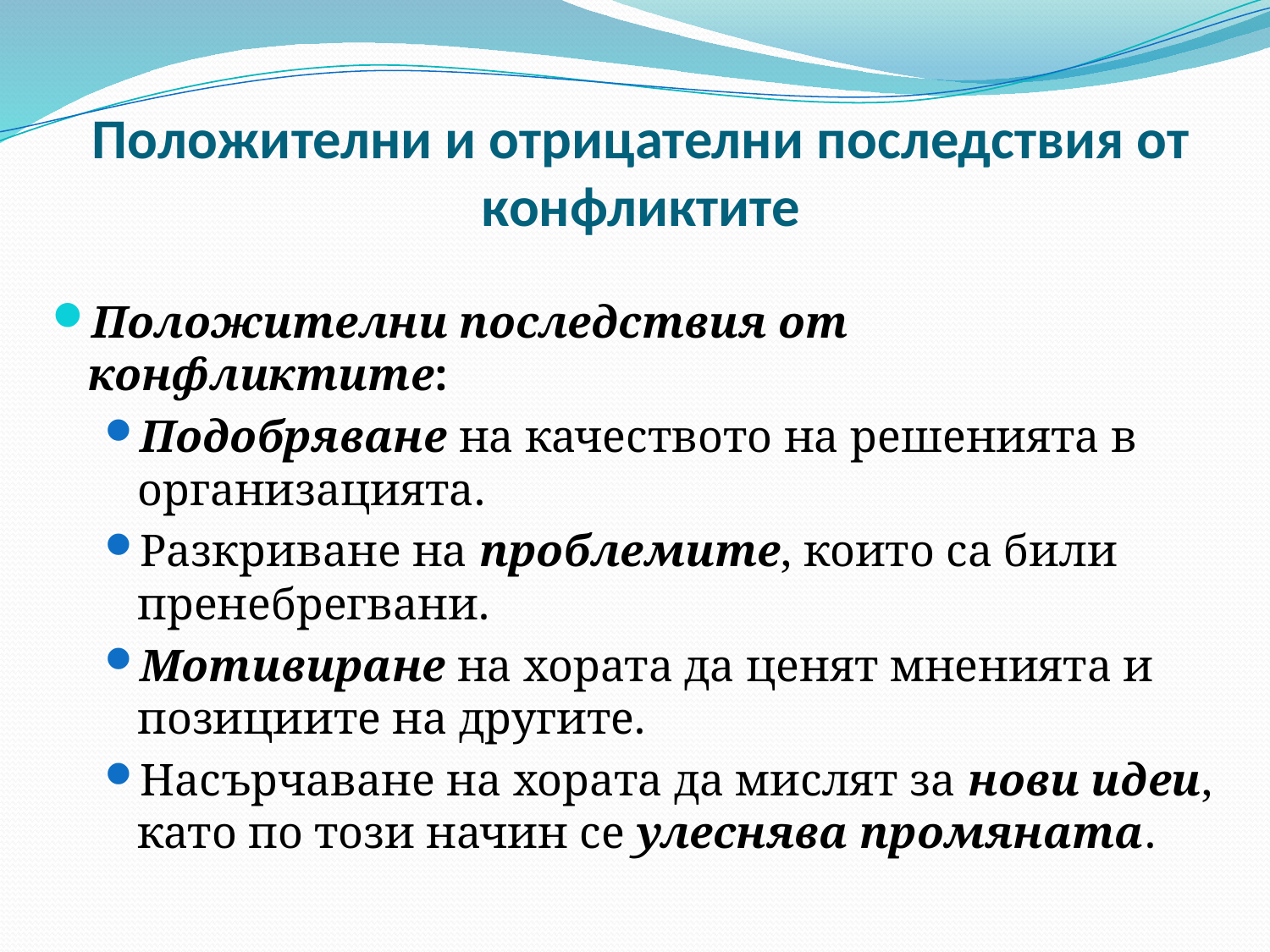

# Положителни и отрицателни последствия от конфликтите
Положителни последствия от конфликтите:
Подобряване на качеството на решенията в организацията.
Разкриване на проблемите, които са били пренебрегвани.
Мотивиране на хората да ценят мненията и позициите на другите.
Насърчаване на хората да мислят за нови идеи, като по този начин се улеснява промяната.